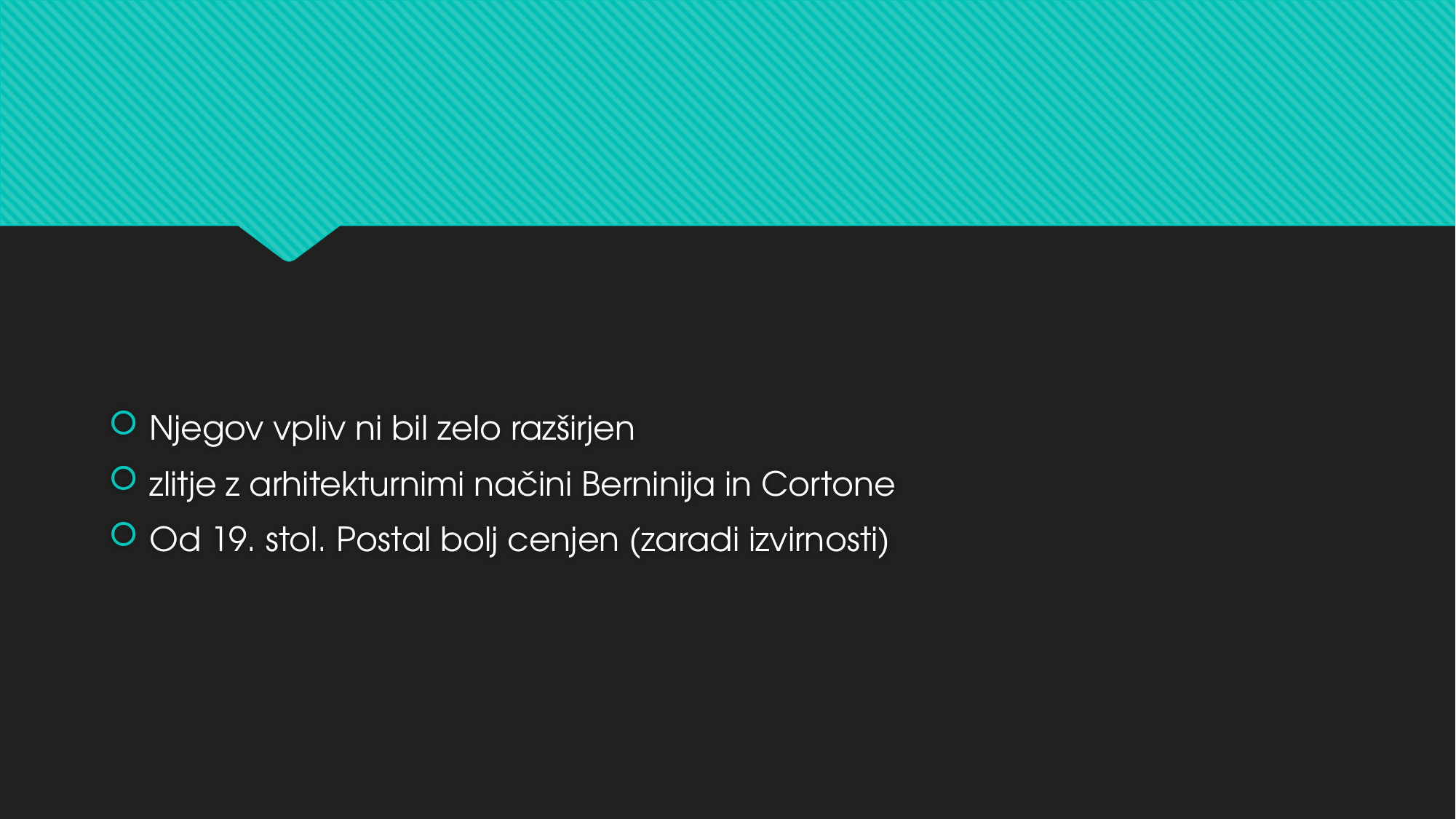

#
Njegov vpliv ni bil zelo razširjen
zlitje z arhitekturnimi načini Berninija in Cortone
Od 19. stol. Postal bolj cenjen (zaradi izvirnosti)